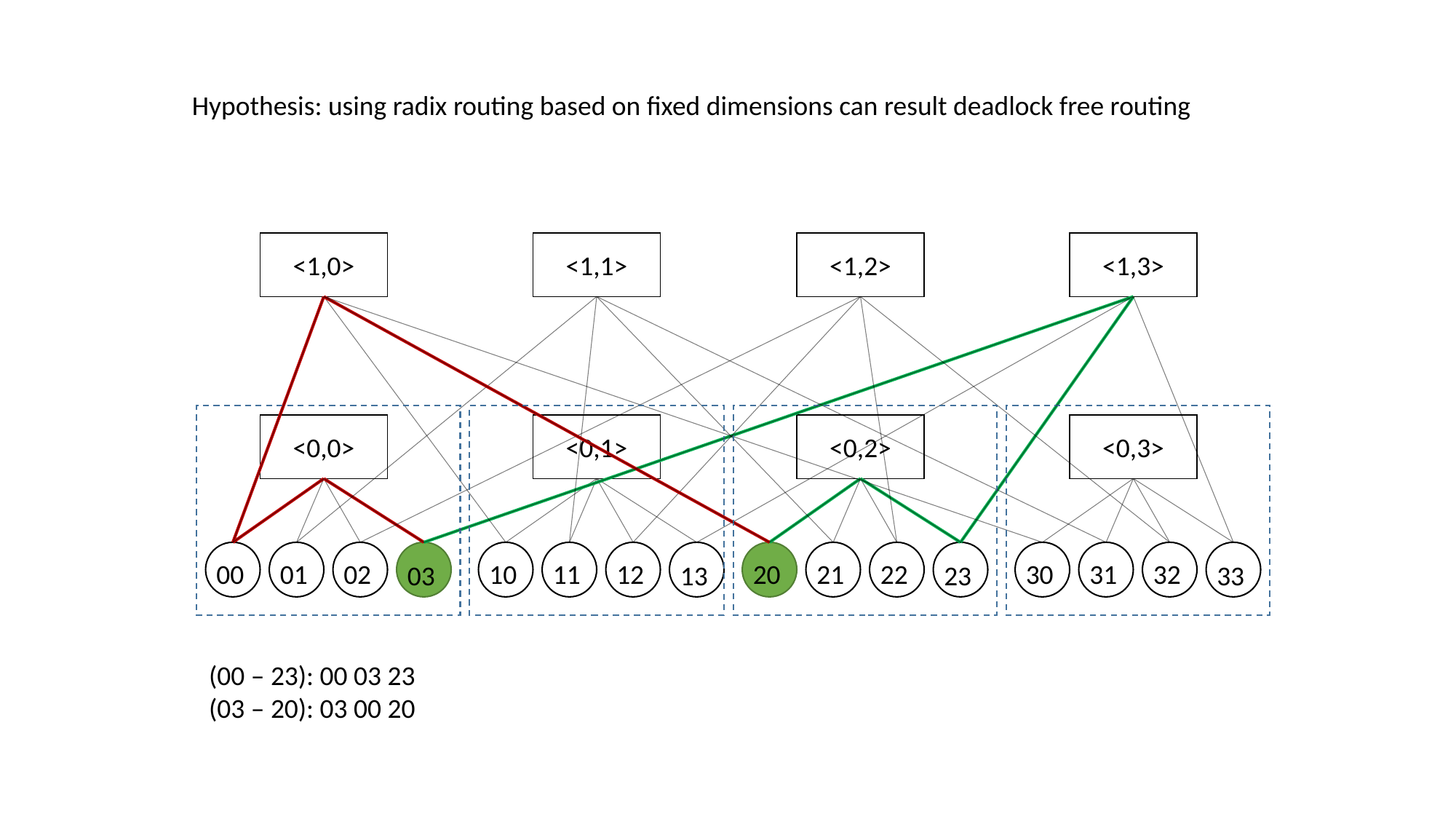

Hypothesis: using radix routing based on fixed dimensions can result deadlock free routing
<1,0>
<1,1>
<1,2>
<1,3>

<0,0>
<0,1>

10
11
12
13
<0,2>
<0,3>

30
31
32
33

00
01
02
20
21
22
03
23
(00 – 23): 00 03 23
(03 – 20): 03 00 20